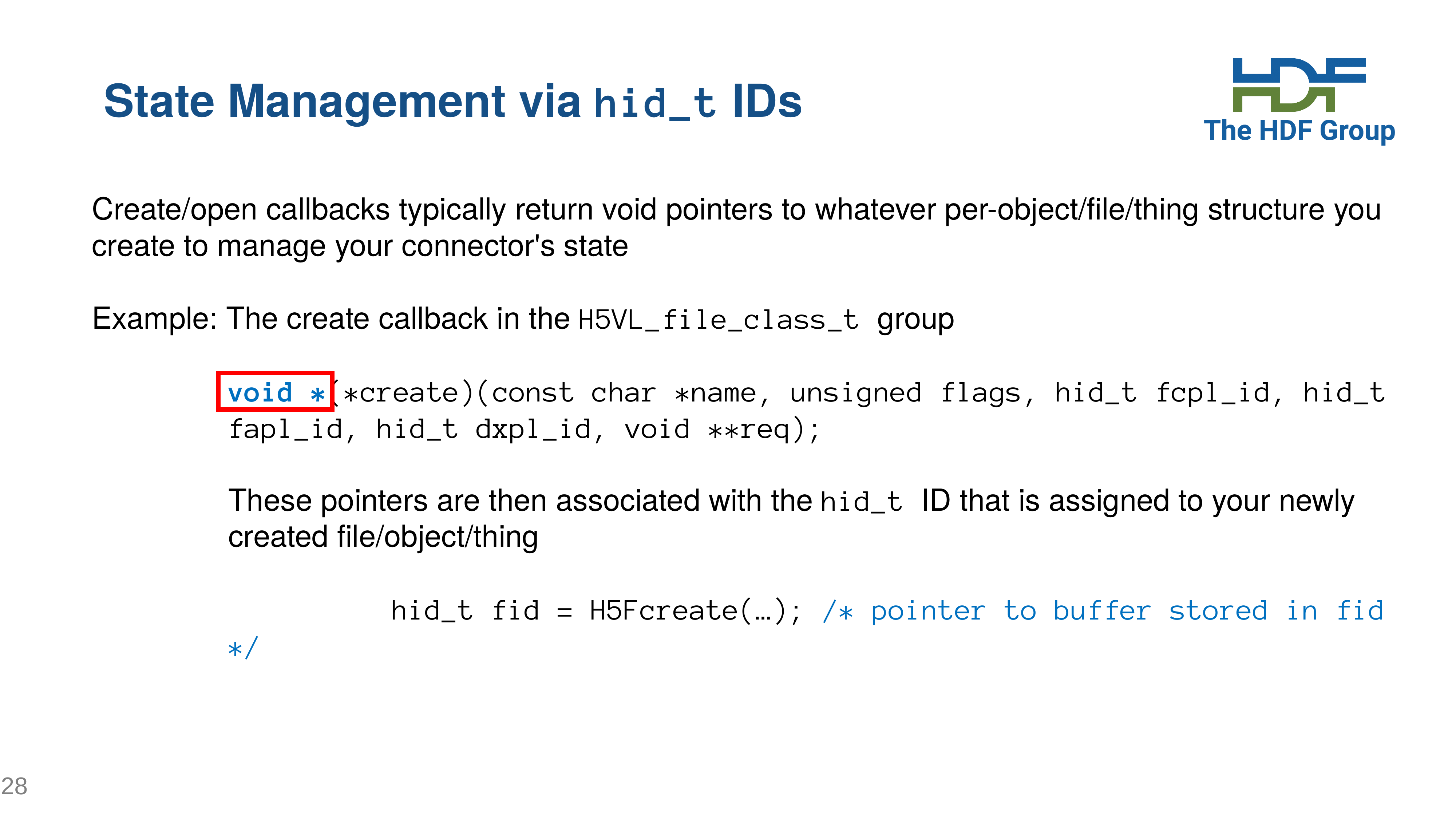

# State Management via hid_t IDs
Create/open callbacks typically return void pointers to whatever per-object/file/thing structure you create to manage your connector's state

Example: The create callback in the H5VL_file_class_t group

void *(*create)(const char *name, unsigned flags, hid_t fcpl_id, hid_t fapl_id, hid_t dxpl_id, void **req);

These pointers are then associated with the hid_t ID that is assigned to your newly created file/object/thing

			hid_t fid = H5Fcreate(…); /* pointer to buffer stored in fid */